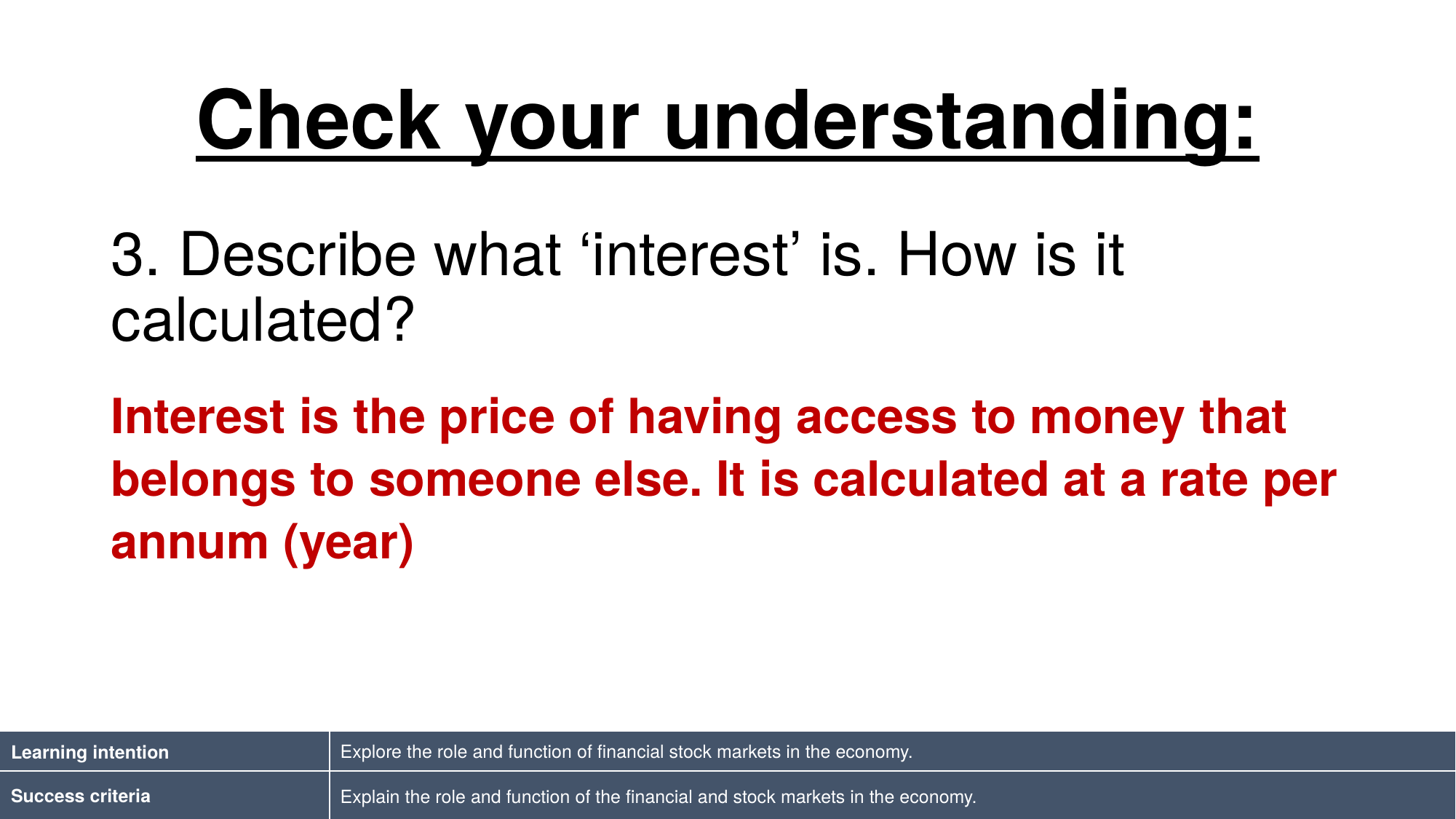

# Check your understanding:
3. Describe what ‘interest’ is. How is it calculated?
Interest is the price of having access to money that belongs to someone else. It is calculated at a rate per annum (year)
| Learning intention | Explore the role and function of financial stock markets in the economy. |
| --- | --- |
| Success criteria | Explain the role and function of the financial and stock markets in the economy. |